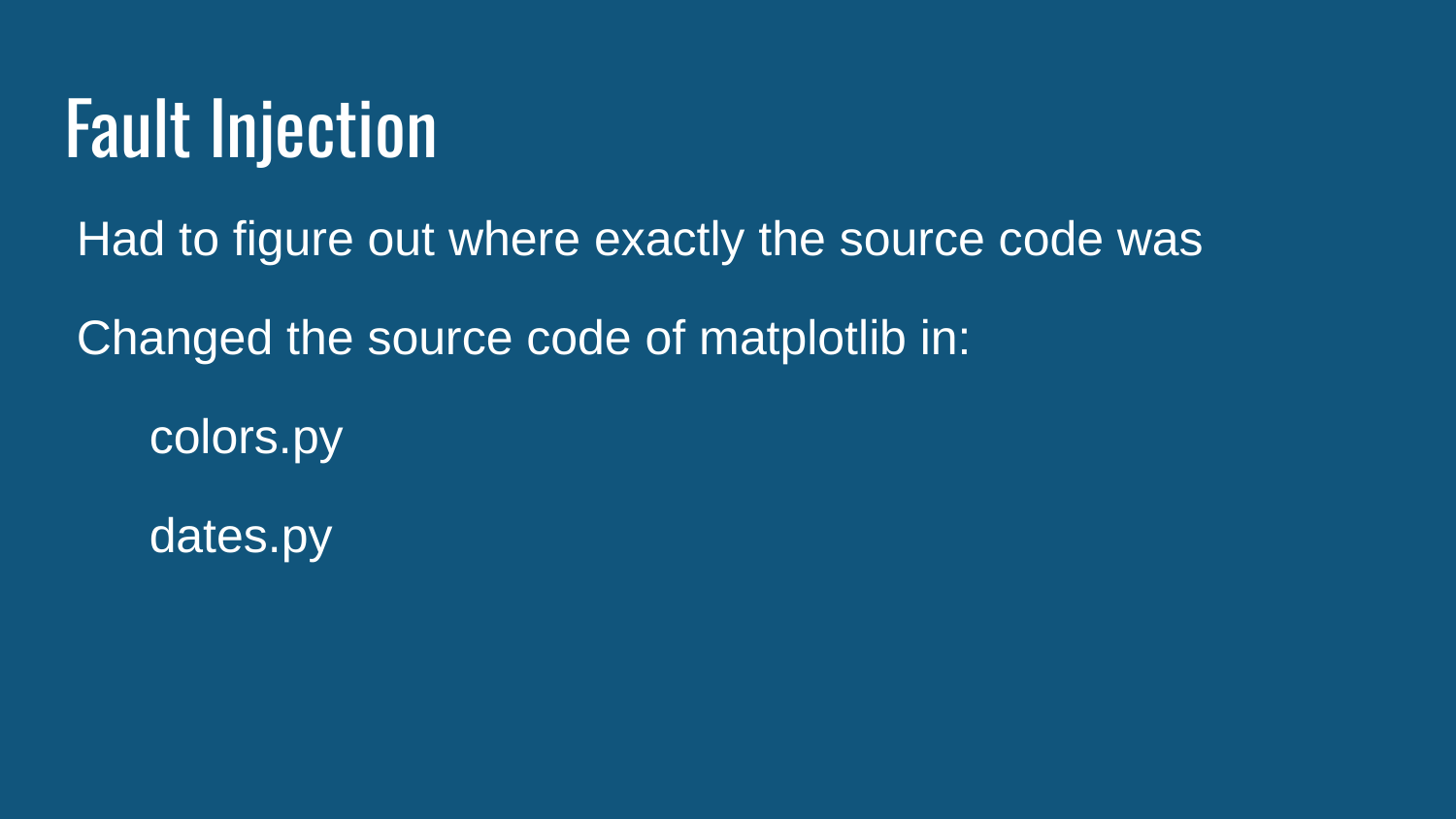

# Fault Injection
Had to figure out where exactly the source code was
Changed the source code of matplotlib in:
colors.py
dates.py